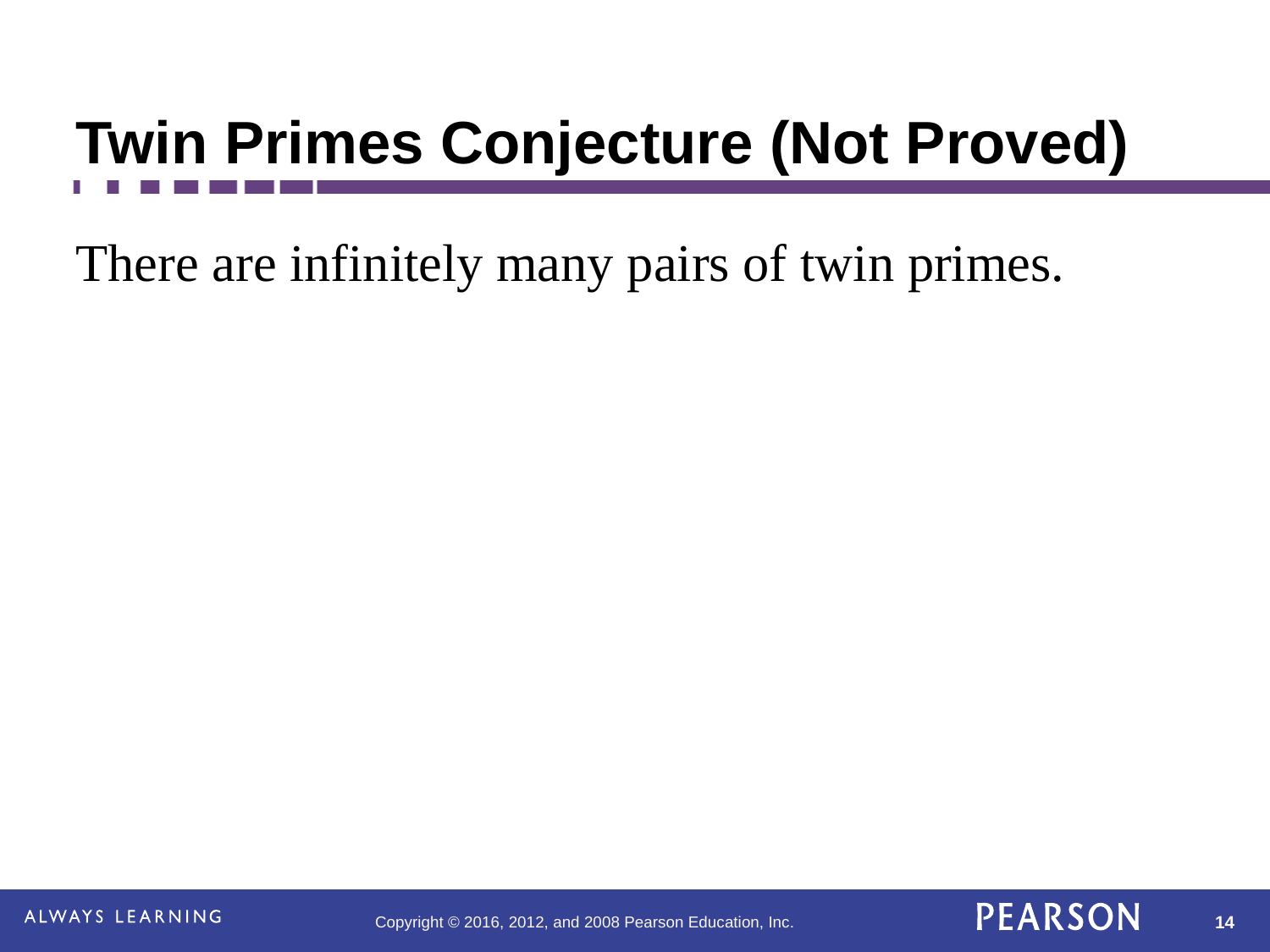

Twin Primes Conjecture (Not Proved)
There are infinitely many pairs of twin primes.